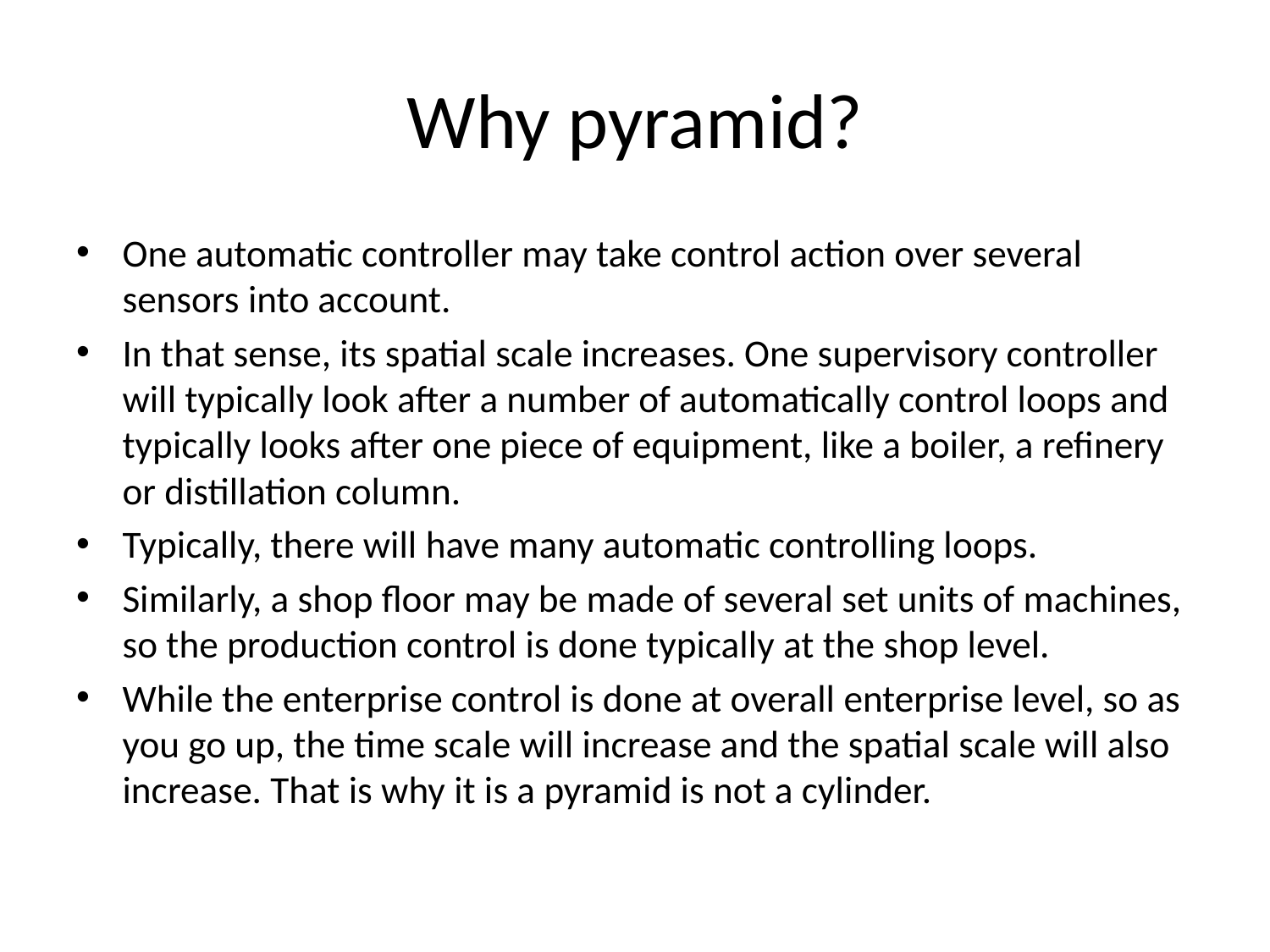

# Why pyramid?
One automatic controller may take control action over several sensors into account.
In that sense, its spatial scale increases. One supervisory controller will typically look after a number of automatically control loops and typically looks after one piece of equipment, like a boiler, a refinery or distillation column.
Typically, there will have many automatic controlling loops.
Similarly, a shop floor may be made of several set units of machines, so the production control is done typically at the shop level.
While the enterprise control is done at overall enterprise level, so as you go up, the time scale will increase and the spatial scale will also increase. That is why it is a pyramid is not a cylinder.